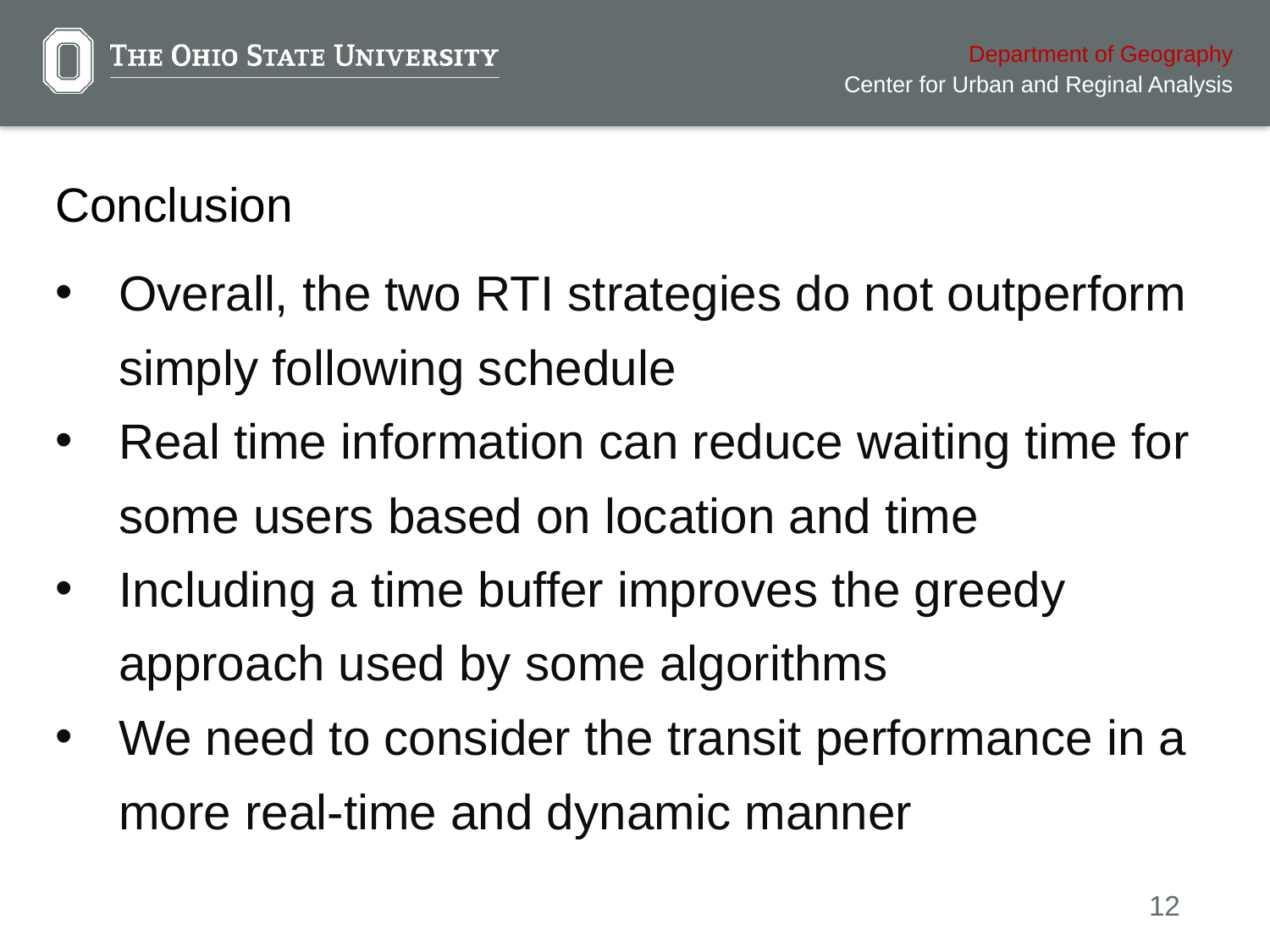

# Conclusion
Overall, the two RTI strategies do not outperform simply following schedule
Real time information can reduce waiting time for some users based on location and time
Including a time buffer improves the greedy approach used by some algorithms
We need to consider the transit performance in a more real-time and dynamic manner